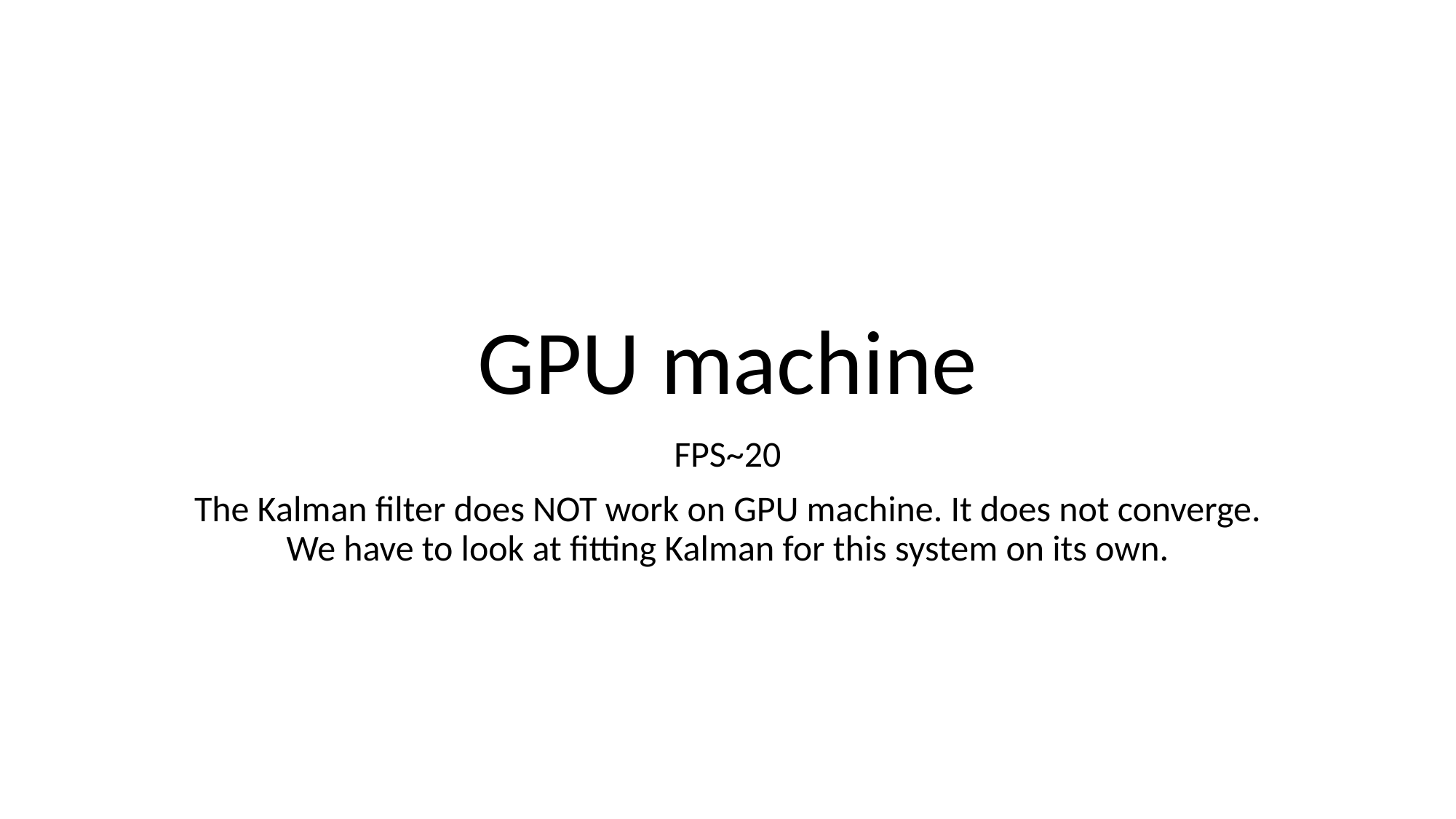

# GPU machine
FPS~20
The Kalman filter does NOT work on GPU machine. It does not converge. We have to look at fitting Kalman for this system on its own.